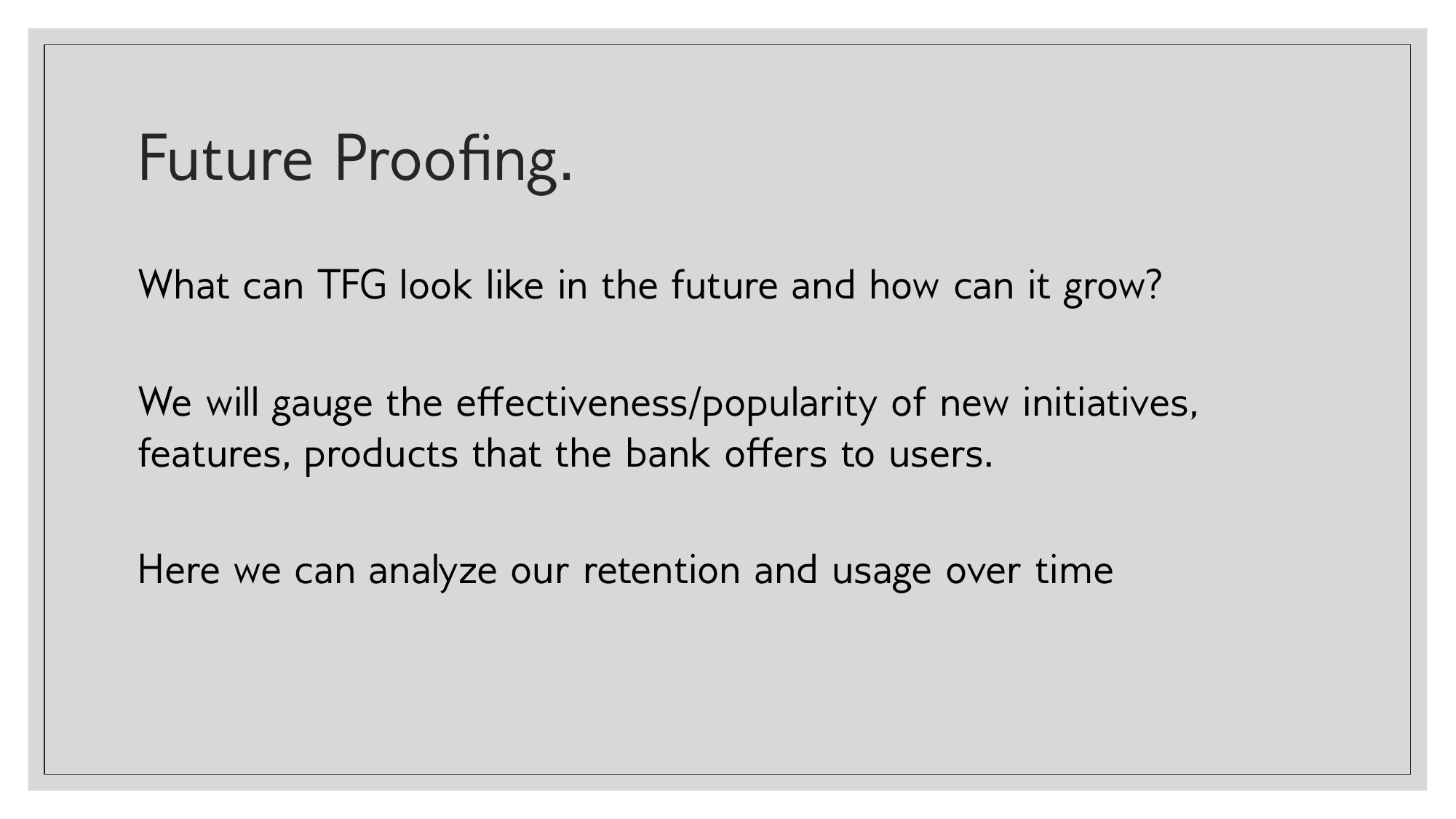

# Future Proofing.
What can TFG look like in the future and how can it grow?

We will gauge the effectiveness/popularity of new initiatives, features, products that the bank offers to users.

Here we can analyze our retention and usage over time